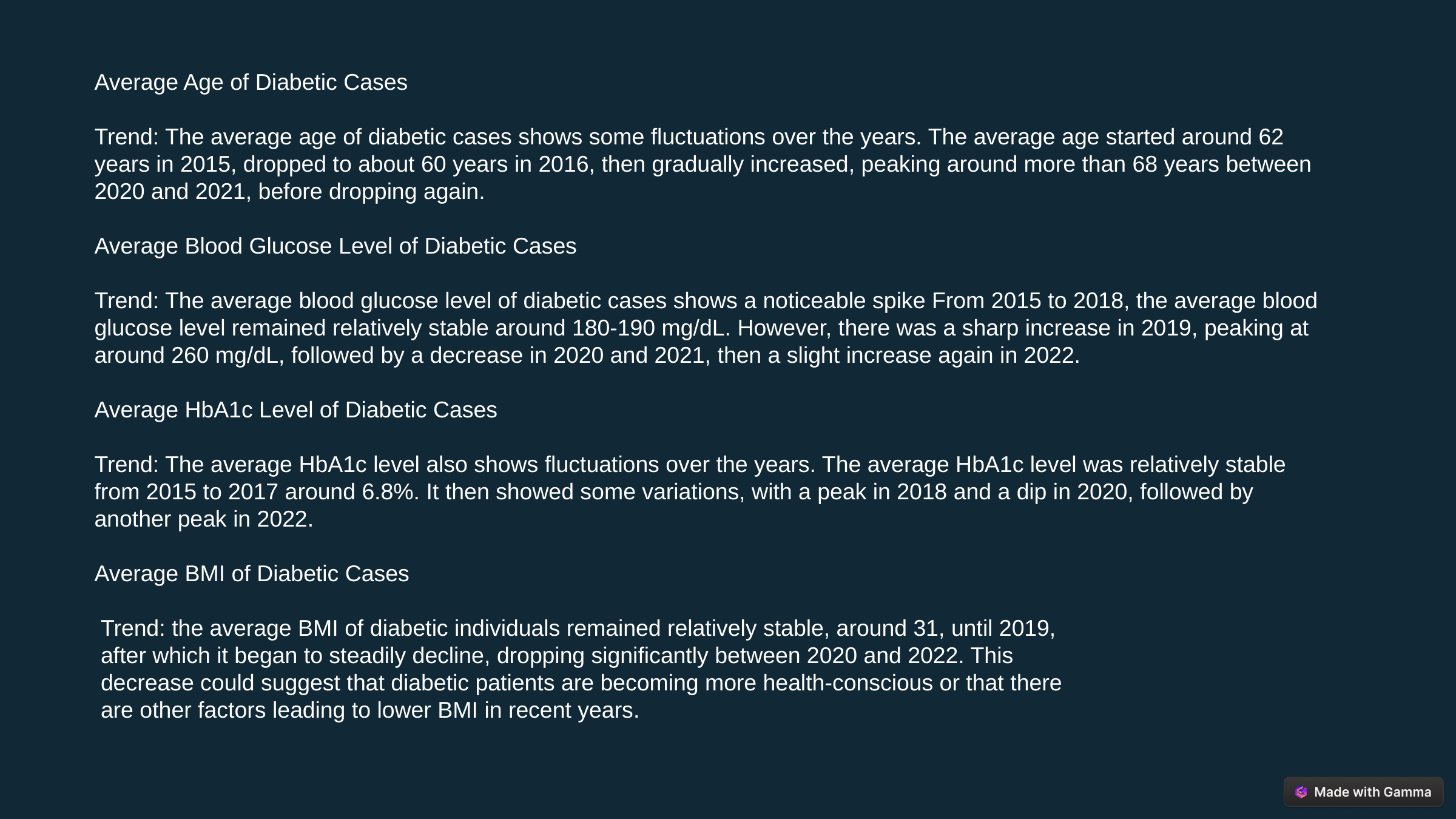

Average Age of Diabetic Cases

Trend: The average age of diabetic cases shows some fluctuations over the years. The average age started around 62 years in 2015, dropped to about 60 years in 2016, then gradually increased, peaking around more than 68 years between 2020 and 2021, before dropping again.

Average Blood Glucose Level of Diabetic Cases

Trend: The average blood glucose level of diabetic cases shows a noticeable spike From 2015 to 2018, the average blood glucose level remained relatively stable around 180-190 mg/dL. However, there was a sharp increase in 2019, peaking at around 260 mg/dL, followed by a decrease in 2020 and 2021, then a slight increase again in 2022.

Average HbA1c Level of Diabetic Cases

Trend: The average HbA1c level also shows fluctuations over the years. The average HbA1c level was relatively stable from 2015 to 2017 around 6.8%. It then showed some variations, with a peak in 2018 and a dip in 2020, followed by another peak in 2022.

Average BMI of Diabetic Cases

 Trend: the average BMI of diabetic individuals remained relatively stable, around 31, until 2019,
 after which it began to steadily decline, dropping significantly between 2020 and 2022. This
 decrease could suggest that diabetic patients are becoming more health-conscious or that there
 are other factors leading to lower BMI in recent years.